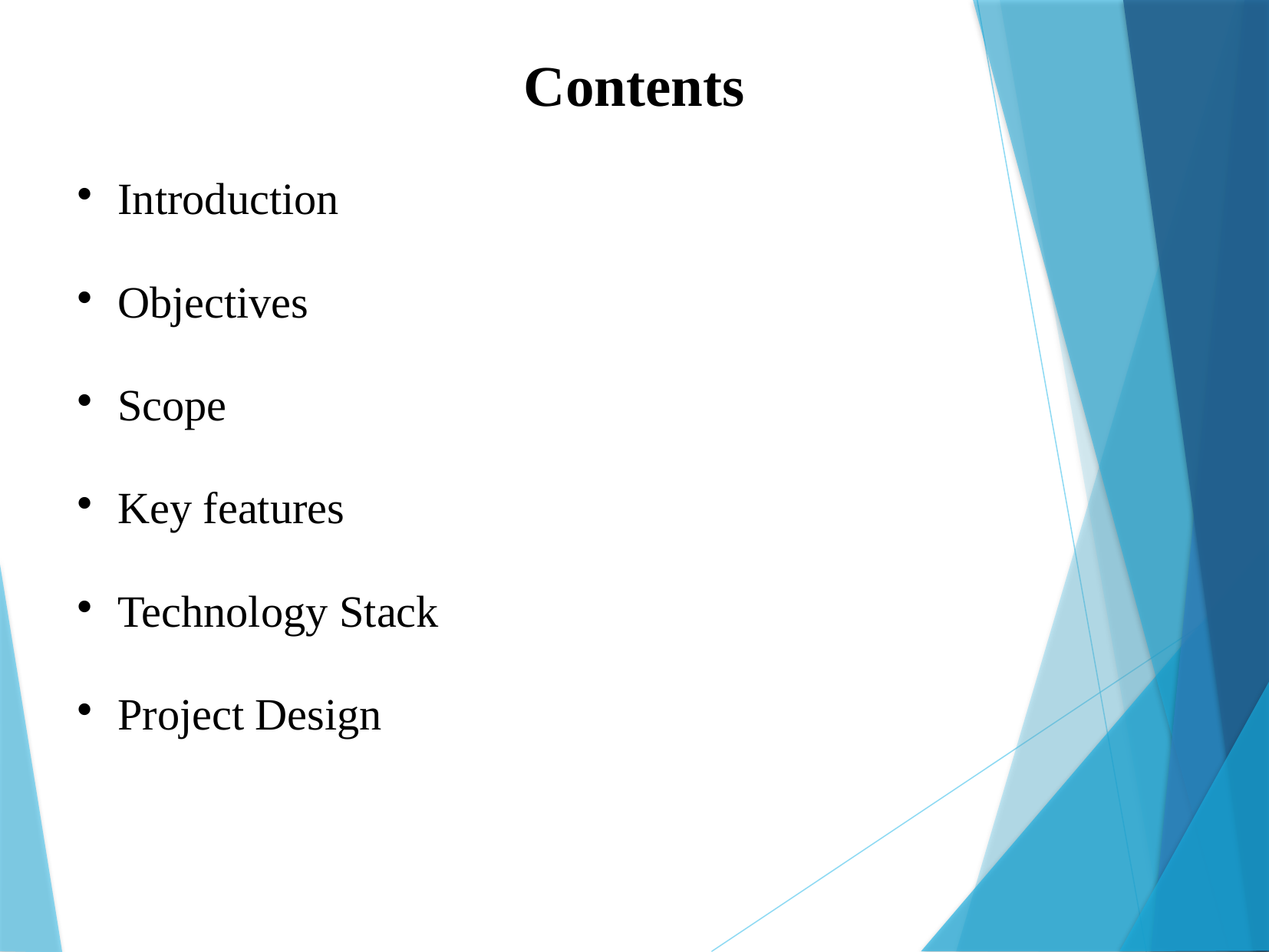

Contents
Introduction
Objectives
Scope
Key features
Technology Stack
Project Design